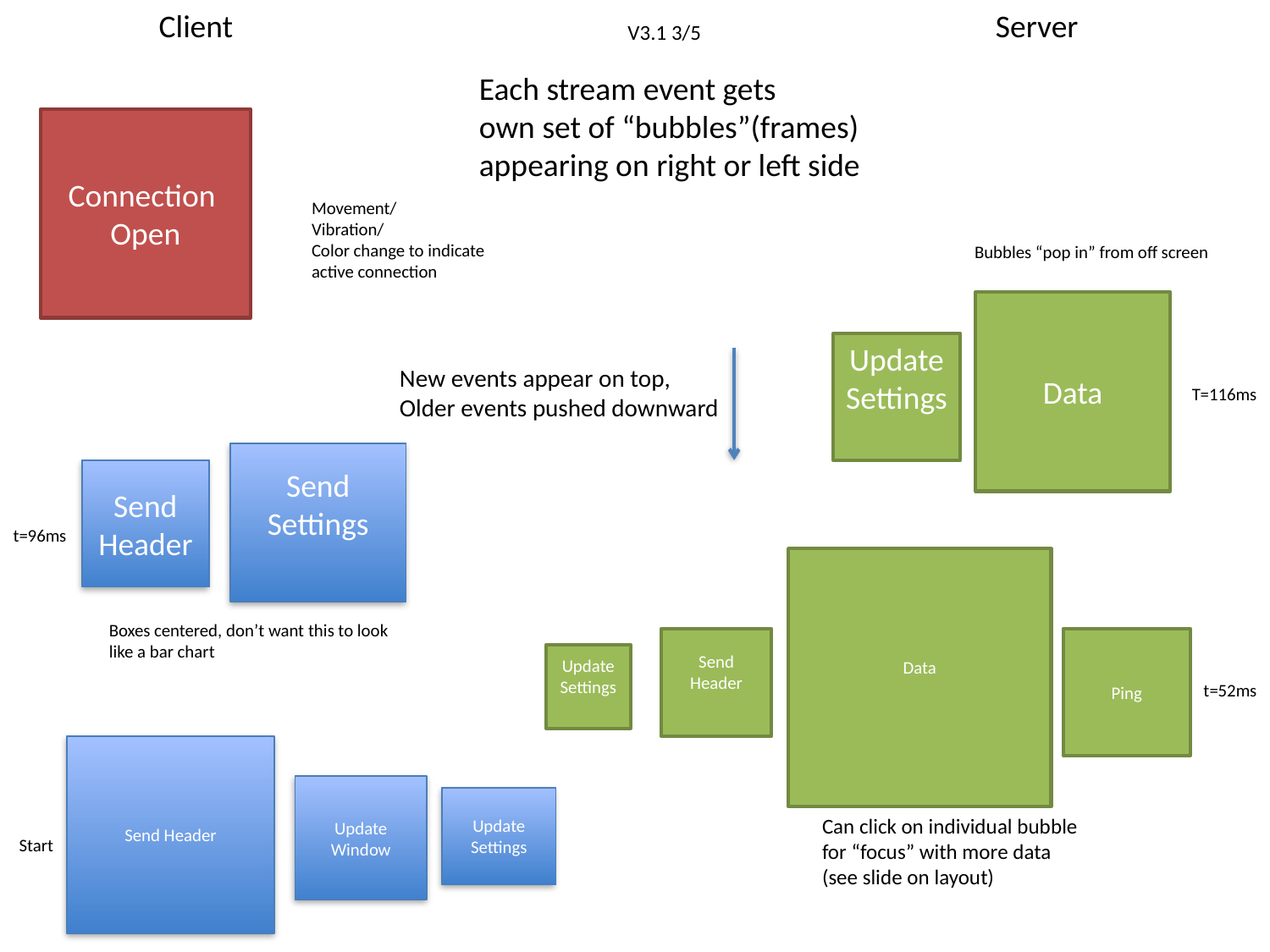

Client
Server
V3.1 3/5
Each stream event gets
own set of “bubbles”(frames)
appearing on right or left side
Connection
Open
Movement/
Vibration/
Color change to indicate
active connection

Bubbles “pop in” from off screen
Data
Update
Settings

New events appear on top,
Older events pushed downward
T=116ms
Send Settings

Send
Header
t=96ms
Data

Boxes centered, don’t want this to look
like a bar chart
Send
Header

Ping
Update
Settings

t=52ms

Send Header
Update Window
Update Settings
Can click on individual bubble
for “focus” with more data
(see slide on layout)
Start